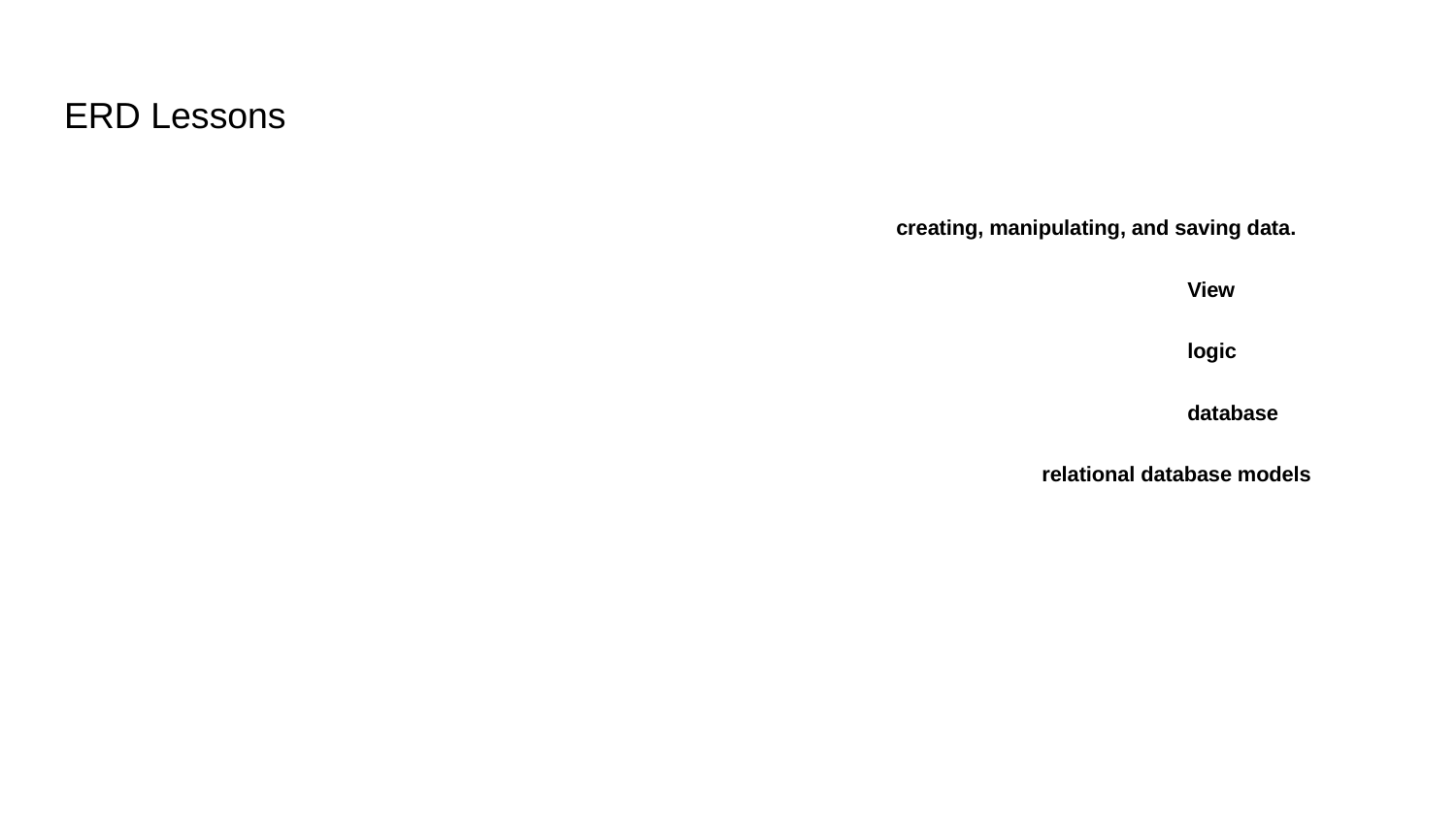

# ERD Lessons
creating, manipulating, and saving data.
		View
		logic
		database
	relational database models